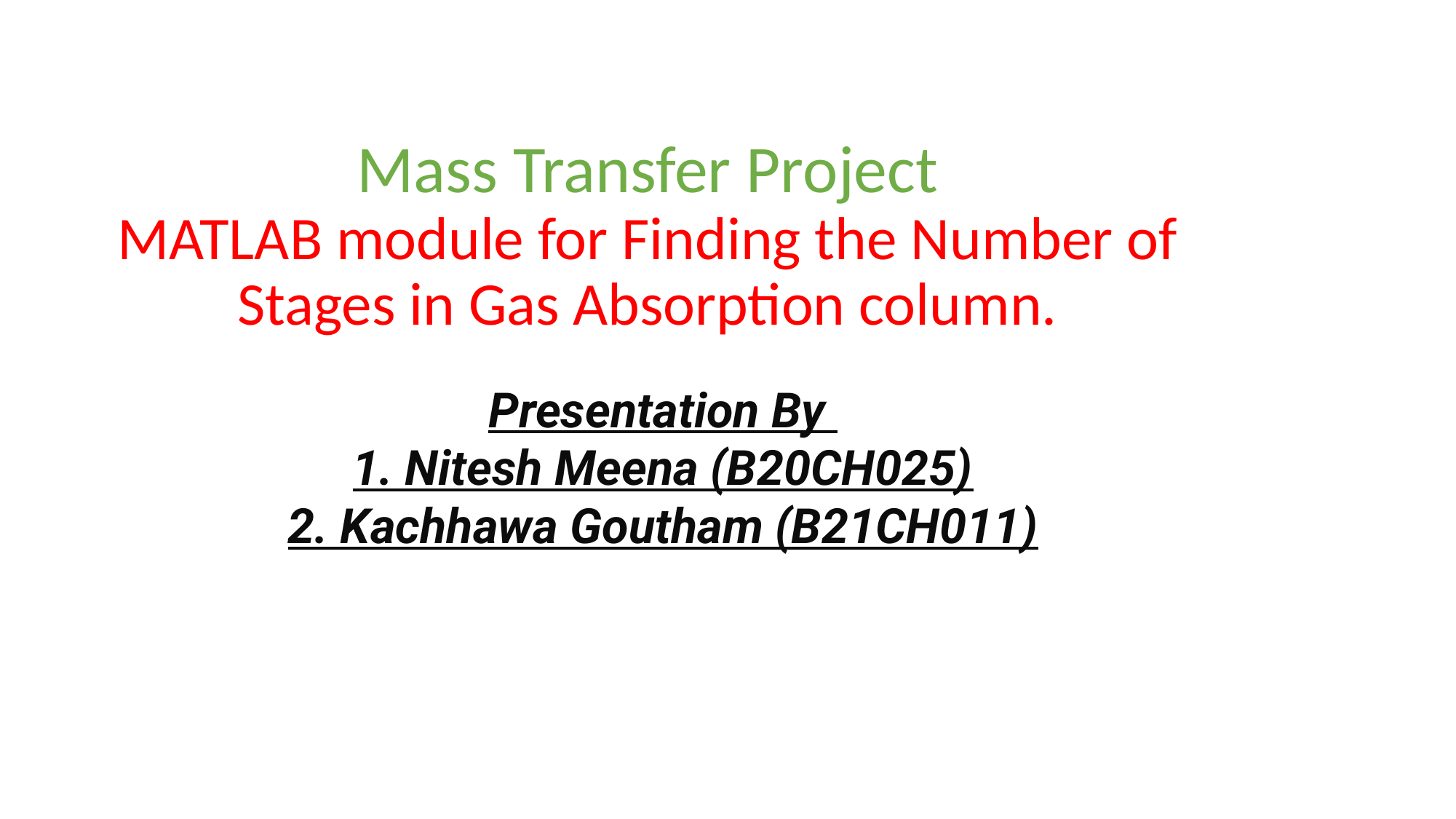

# Mass Transfer Project MATLAB module for Finding the Number of Stages in Gas Absorption column.
Presentation By
1. Nitesh Meena (B20CH025)
2. Kachhawa Goutham (B21CH011)